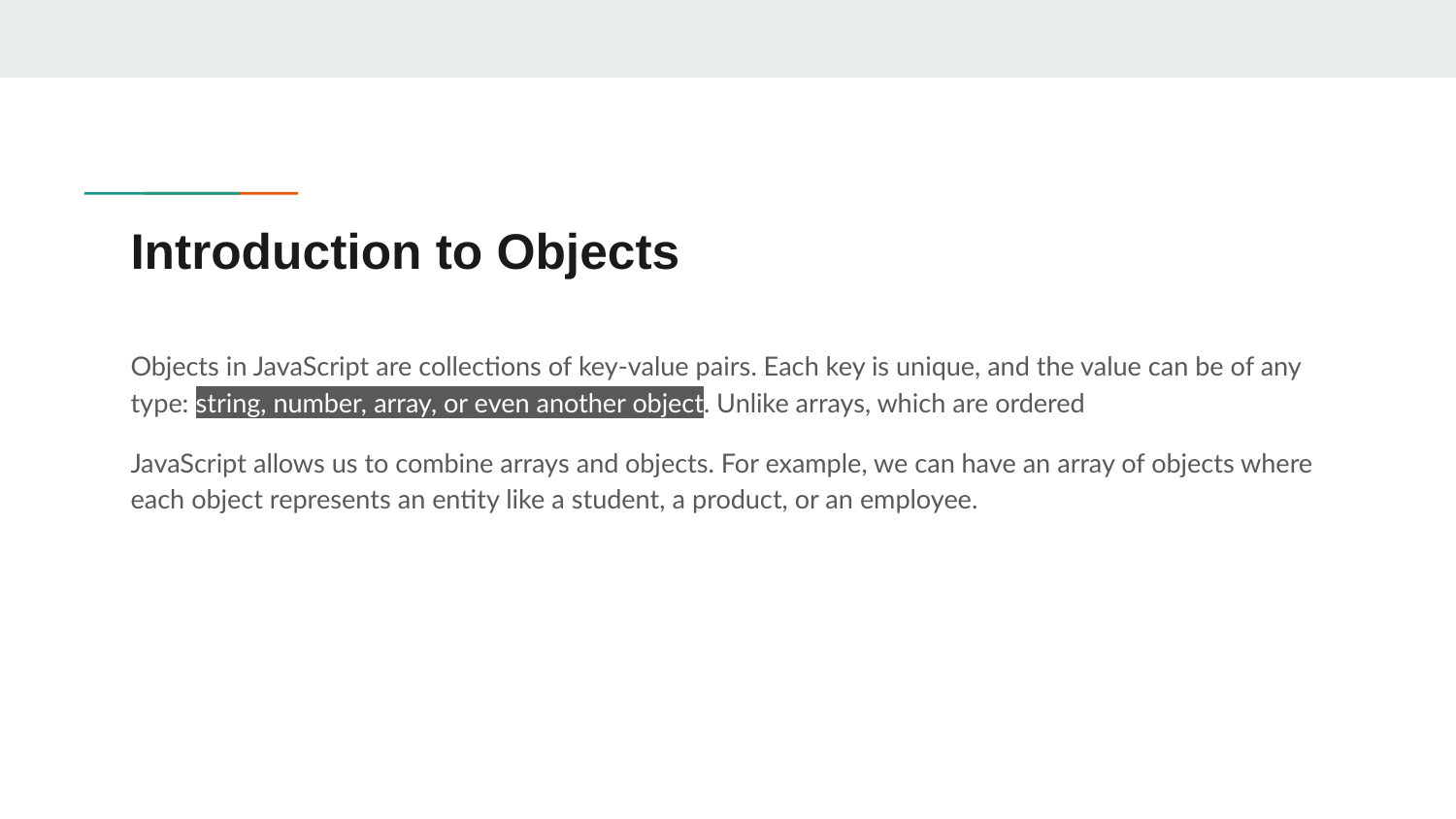

# Introduction to Objects
Objects in JavaScript are collections of key-value pairs. Each key is unique, and the value can be of any type: string, number, array, or even another object. Unlike arrays, which are ordered
JavaScript allows us to combine arrays and objects. For example, we can have an array of objects where each object represents an entity like a student, a product, or an employee.